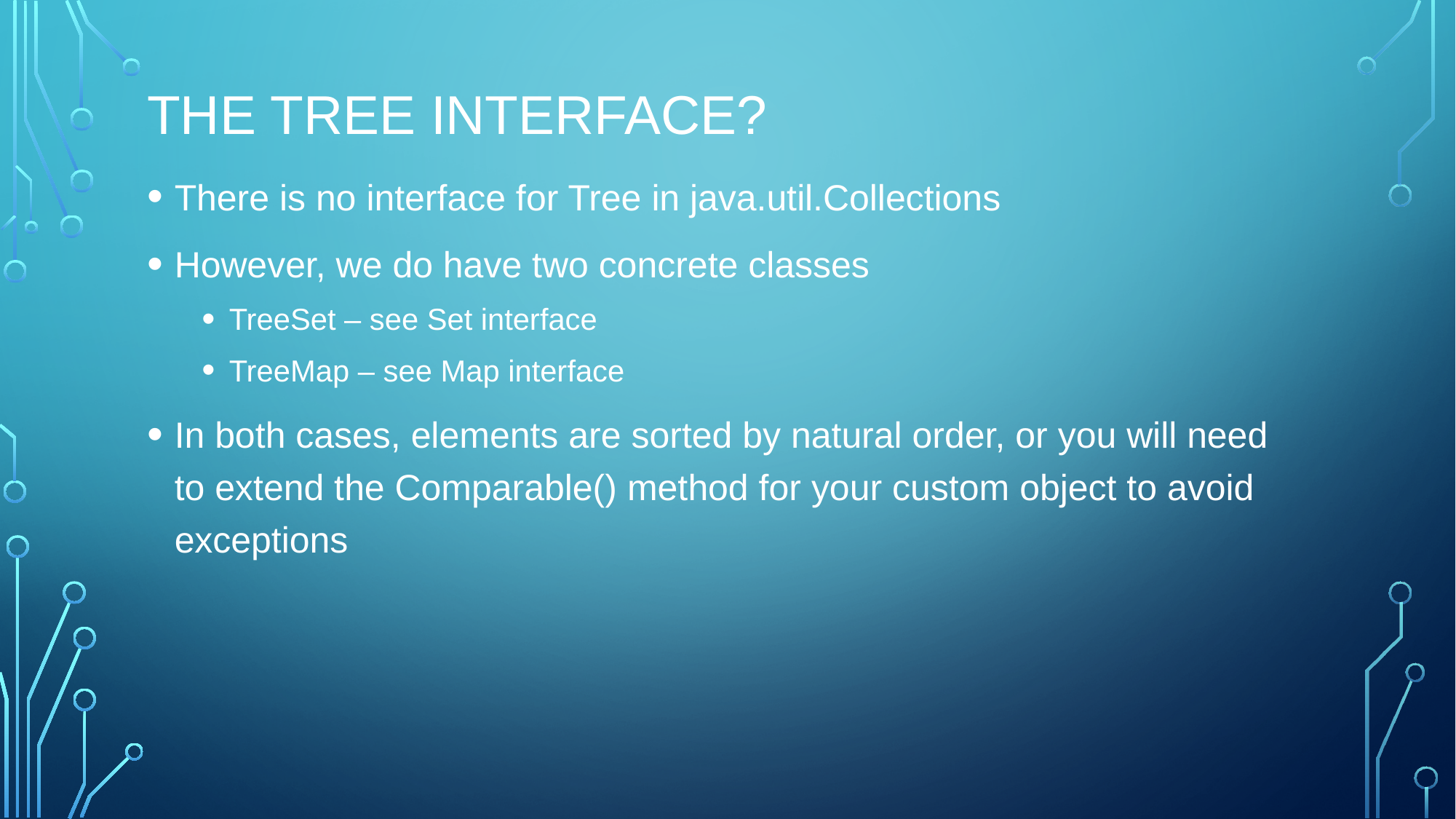

# The Tree Interface?
There is no interface for Tree in java.util.Collections
However, we do have two concrete classes
TreeSet – see Set interface
TreeMap – see Map interface
In both cases, elements are sorted by natural order, or you will need to extend the Comparable() method for your custom object to avoid exceptions